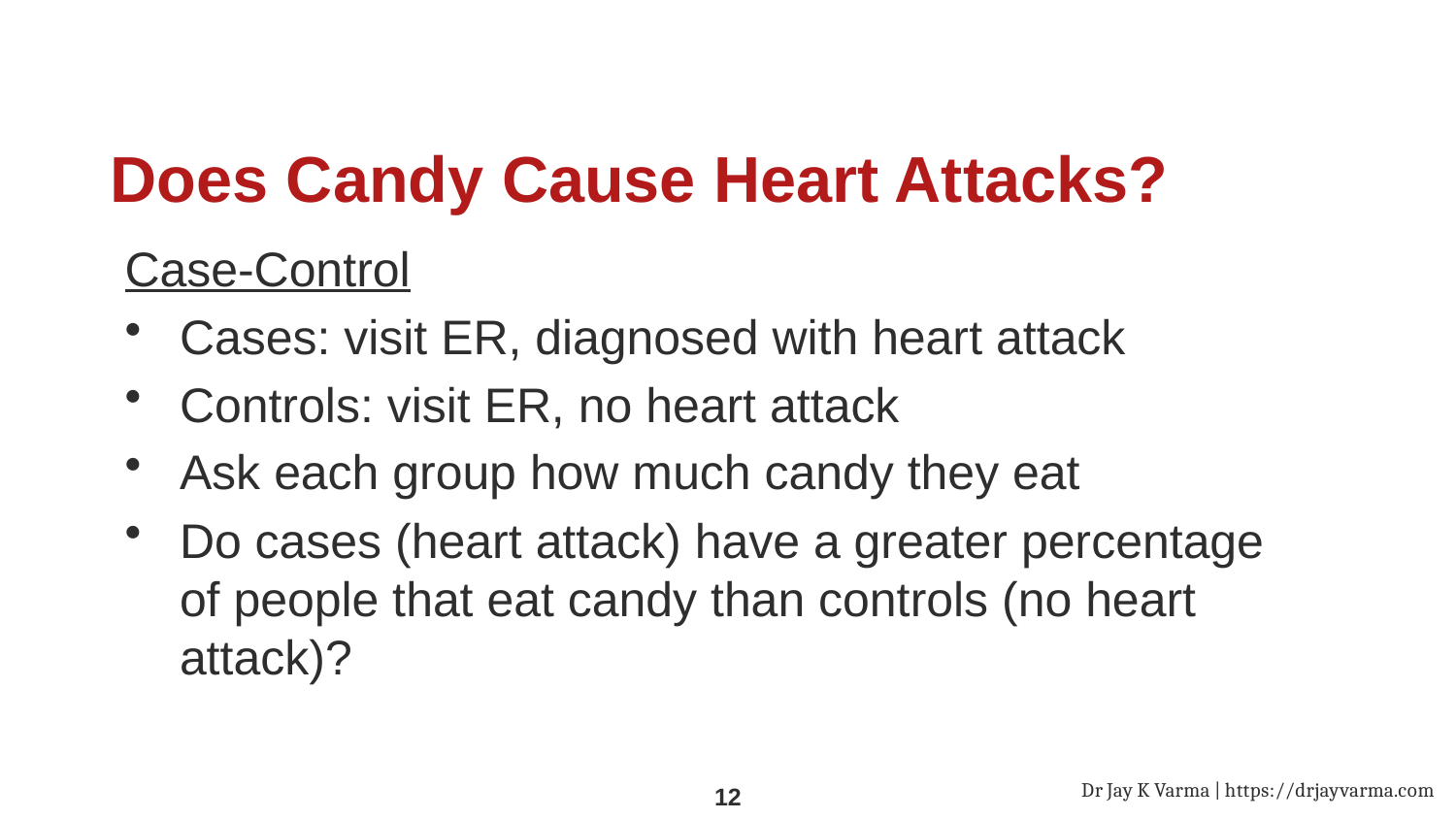

# Does Candy Cause Heart Attacks?
Case-Control
Cases: visit ER, diagnosed with heart attack
Controls: visit ER, no heart attack
Ask each group how much candy they eat
Do cases (heart attack) have a greater percentage of people that eat candy than controls (no heart attack)?

Dr Jay K Varma | https://drjayvarma.com